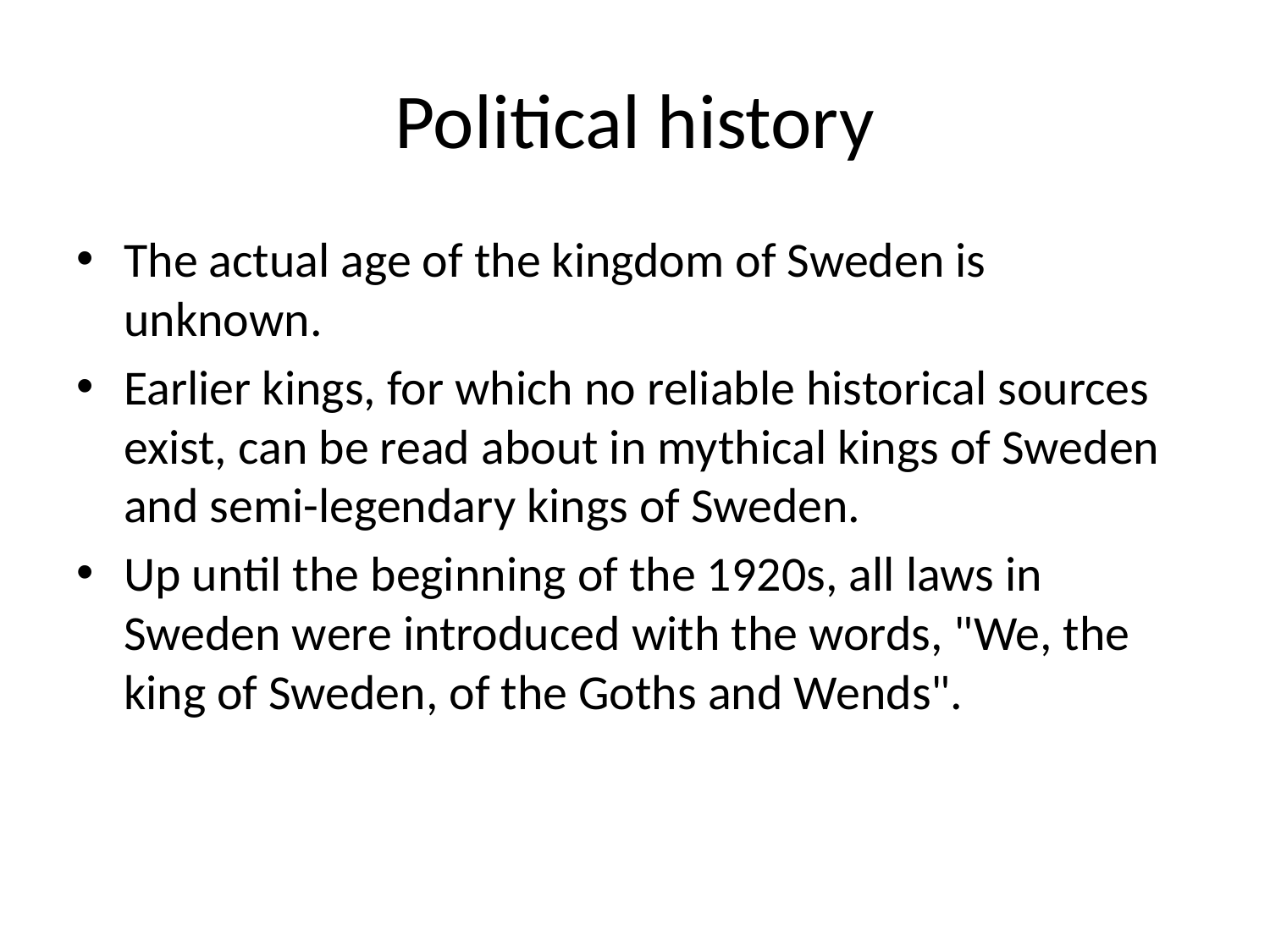

# Political history
The actual age of the kingdom of Sweden is unknown.
Earlier kings, for which no reliable historical sources exist, can be read about in mythical kings of Sweden and semi-legendary kings of Sweden.
Up until the beginning of the 1920s, all laws in Sweden were introduced with the words, "We, the king of Sweden, of the Goths and Wends".